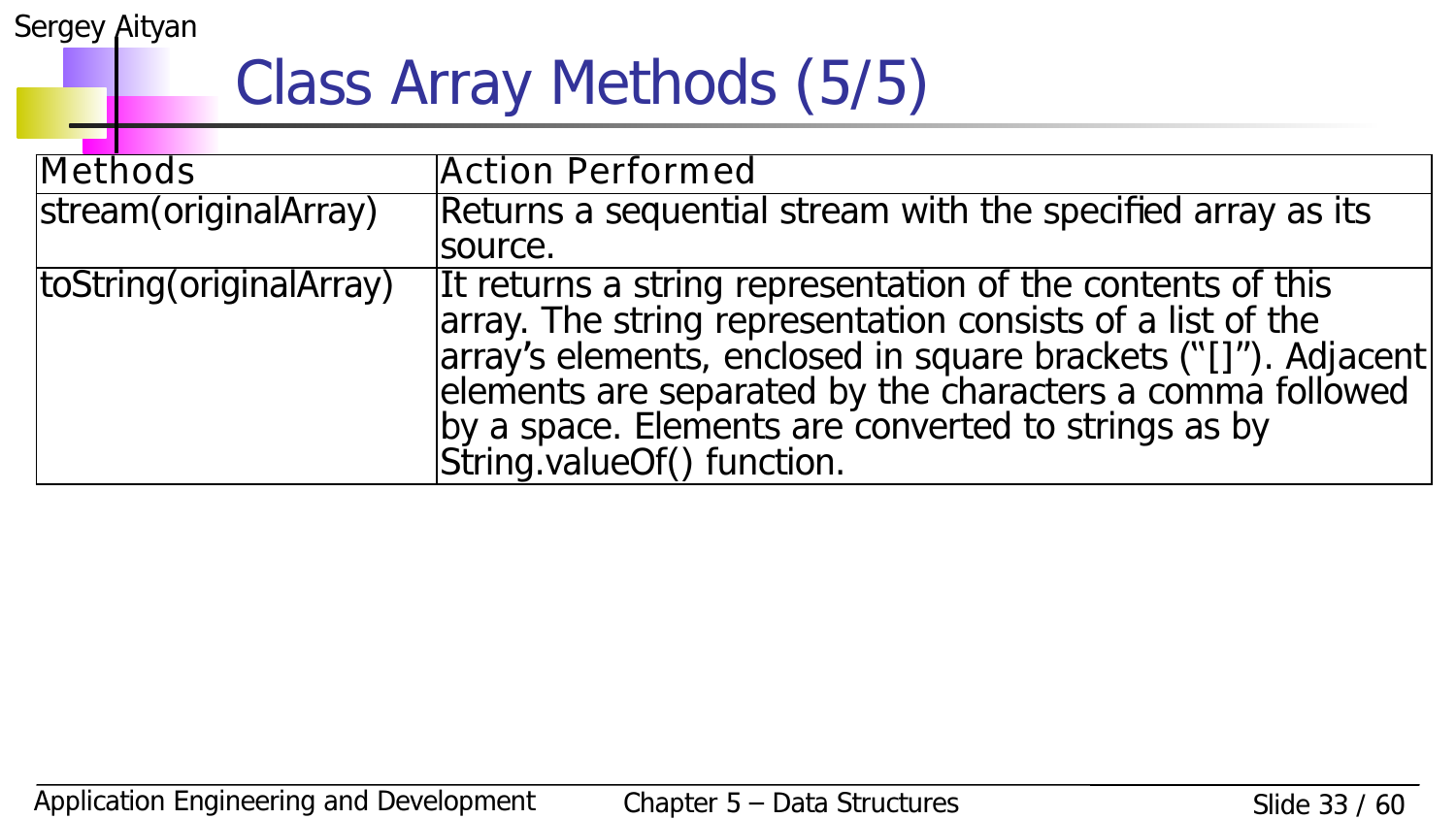

# Class Array Methods (5/5)
| Methods | Action Performed |
| --- | --- |
| stream(originalArray) | Returns a sequential stream with the specified array as its source. |
| toString(originalArray) | It returns a string representation of the contents of this array. The string representation consists of a list of the array’s elements, enclosed in square brackets (“[]”). Adjacent elements are separated by the characters a comma followed by a space. Elements are converted to strings as by String.valueOf() function. |